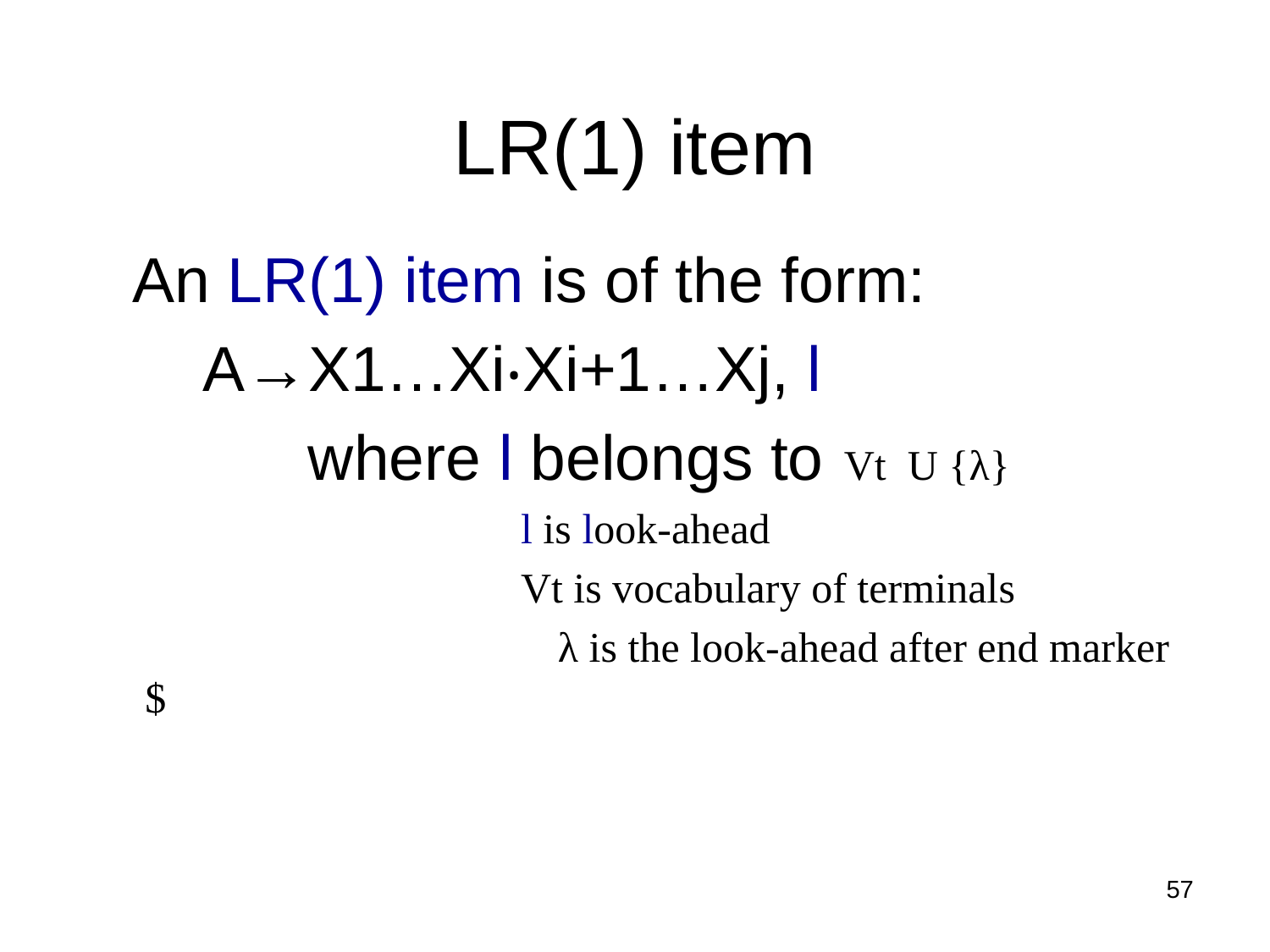

LR(1) item
  An LR(1) item is of the form:
      A→X1…Xi‧Xi+1…Xj, l
            where l belongs to  Vt  U {λ}
                                        l is look-ahead
                                        Vt is vocabulary of terminals
 				   λ is the look-ahead after end marker $
57